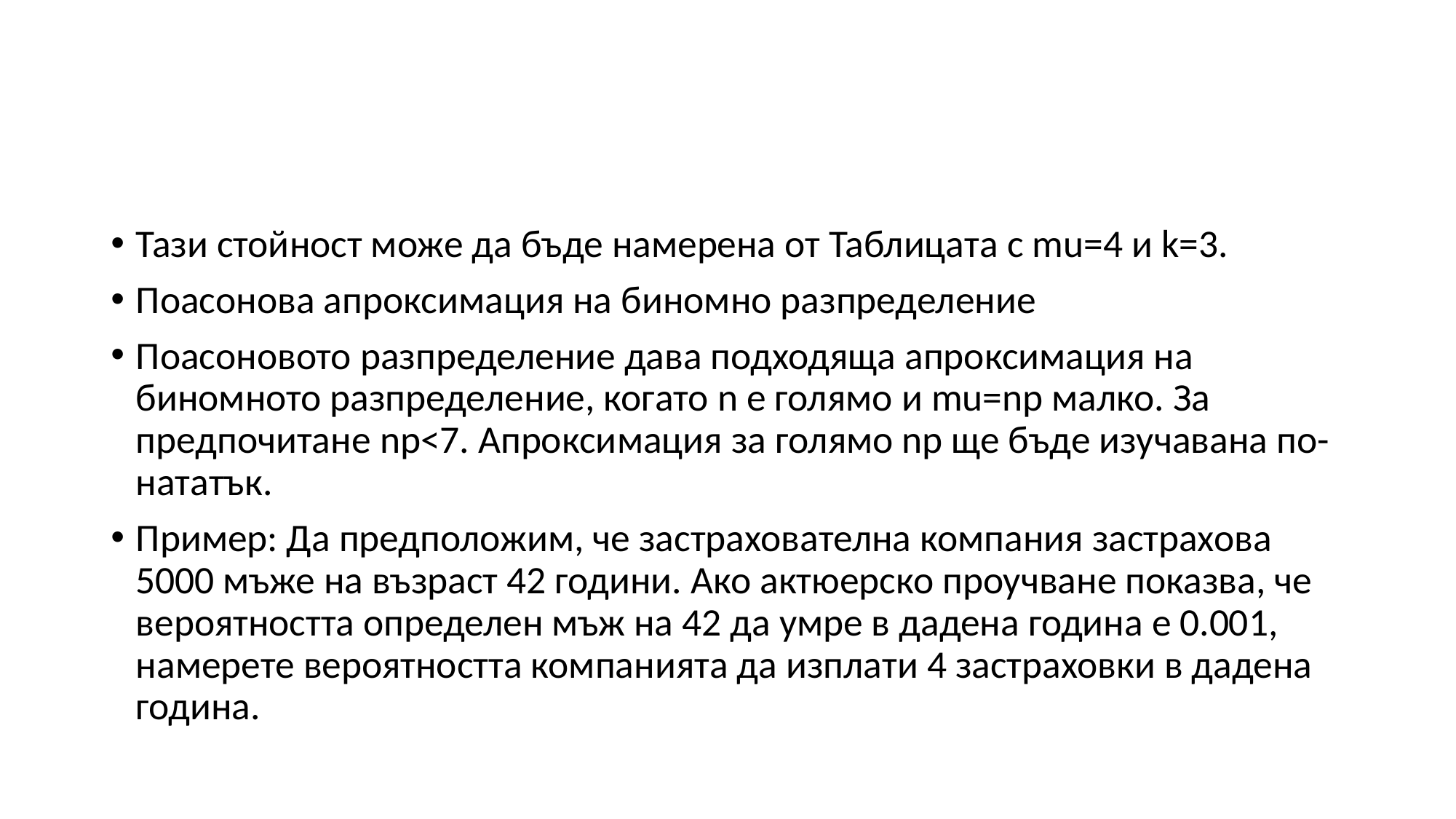

#
Тази стойност може да бъде намерена от Таблицата с mu=4 и k=3.
Поасонова апроксимация на биномно разпределение
Поасоновото разпределение дава подходяща апроксимация на биномното разпределение, когато n е голямо и mu=np малко. За предпочитане np<7. Апроксимация за голямо np ще бъде изучавана по-нататък.
Пример: Да предположим, че застрахователна компания застрахова 5000 мъже на възраст 42 години. Ако актюерско проучване показва, че вероятността определен мъж на 42 да умре в дадена година е 0.001, намерете вероятността компанията да изплати 4 застраховки в дадена година.